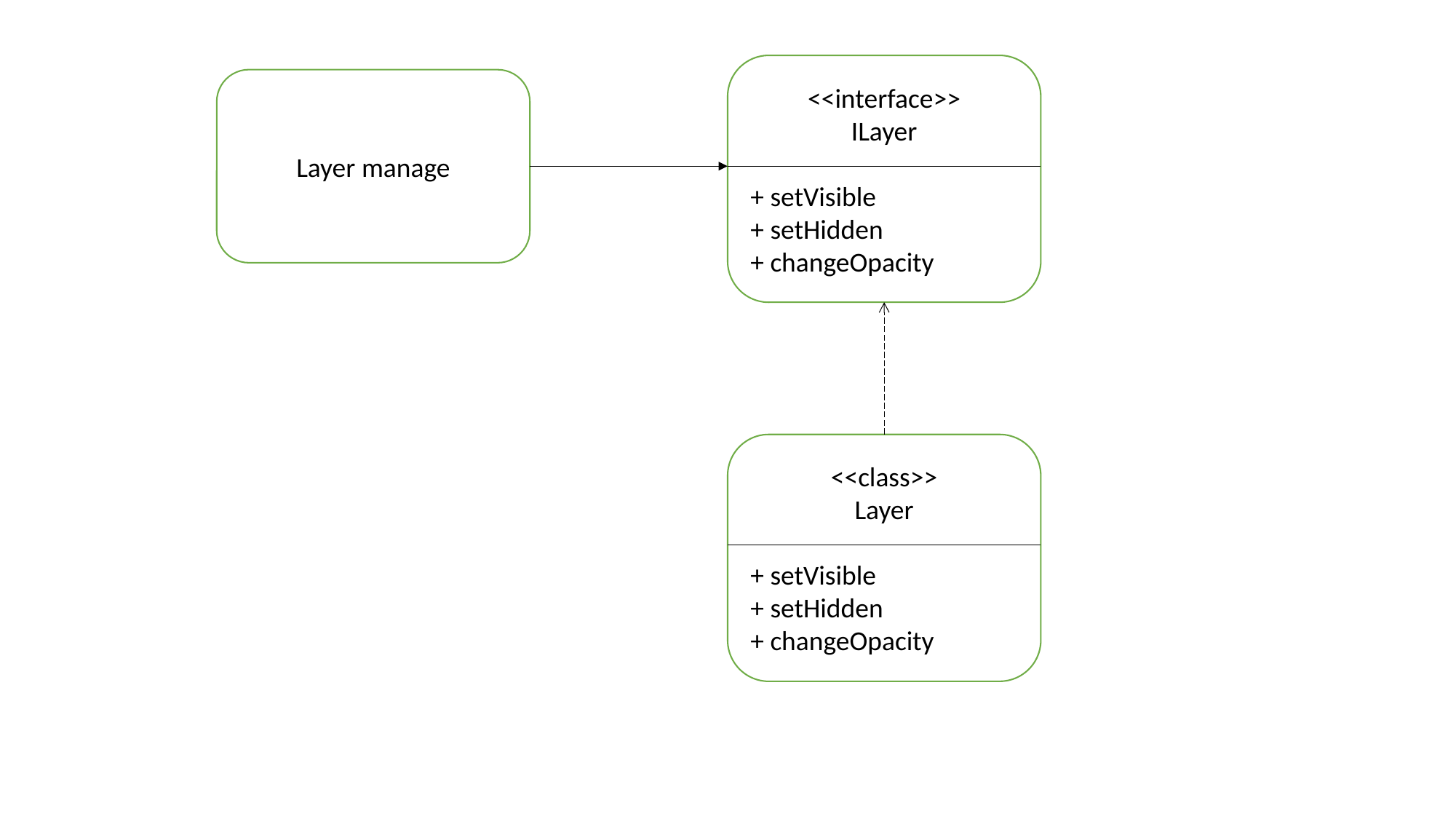

<<interface>>
ILayer

+ setVisible
+ setHidden
+ changeOpacity
Layer manage
<<class>>
Layer

+ setVisible
+ setHidden
+ changeOpacity